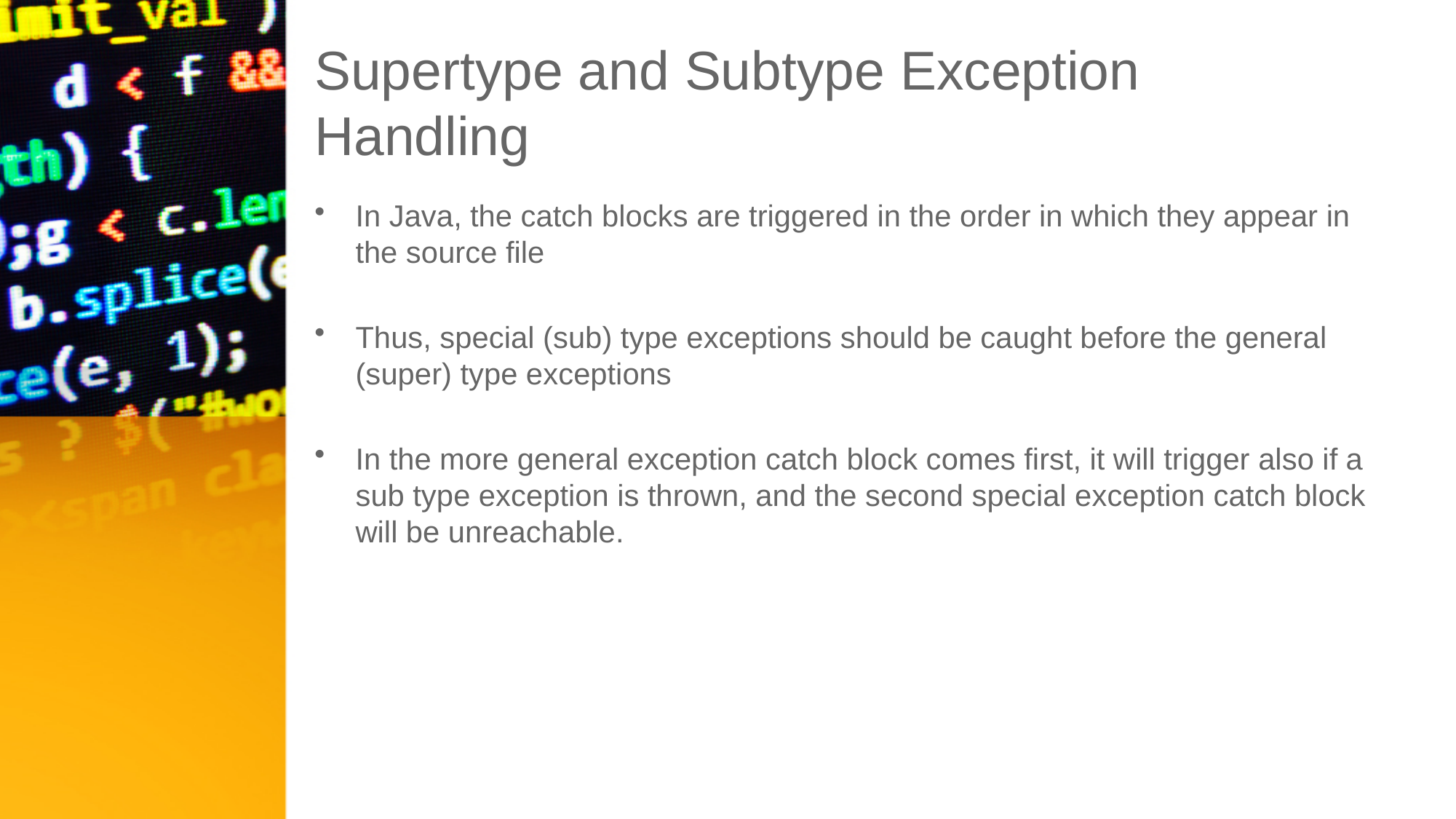

# Supertype and Subtype Exception Handling
In Java, the catch blocks are triggered in the order in which they appear in the source file

Thus, special (sub) type exceptions should be caught before the general (super) type exceptions

In the more general exception catch block comes first, it will trigger also if a sub type exception is thrown, and the second special exception catch block will be unreachable.